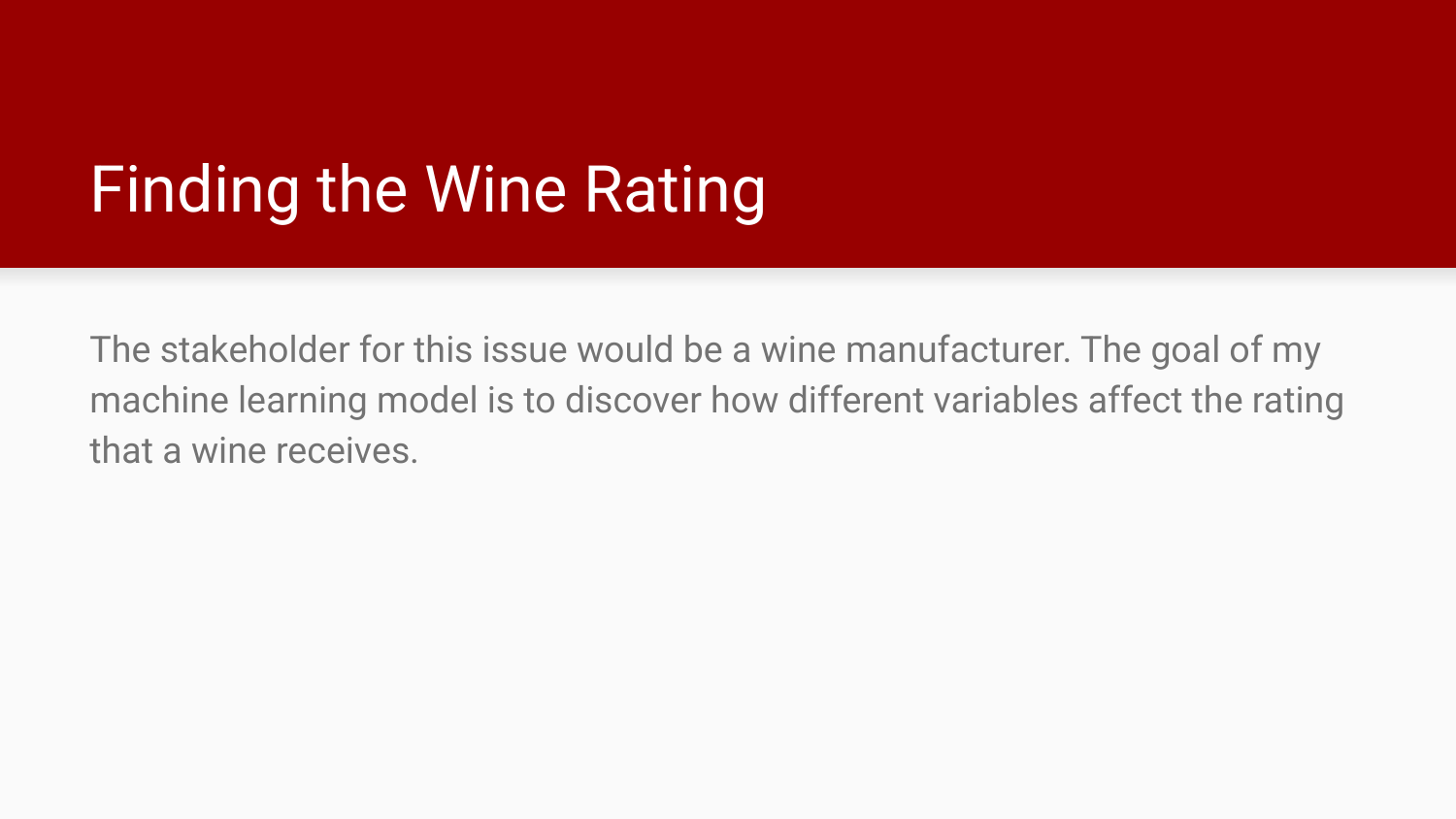

# Finding the Wine Rating
The stakeholder for this issue would be a wine manufacturer. The goal of my machine learning model is to discover how different variables affect the rating that a wine receives.